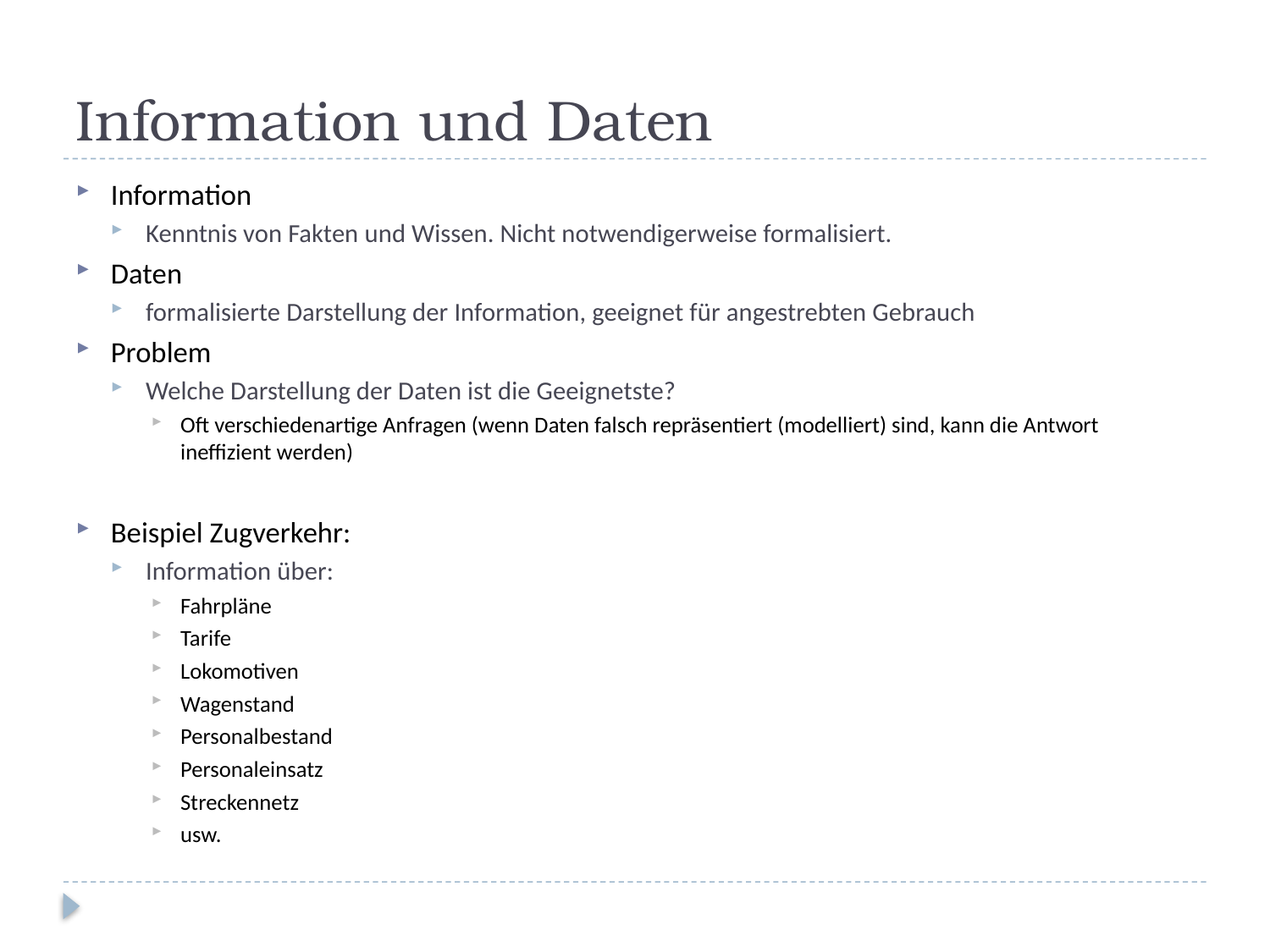

# Information und Daten
Information
Kenntnis von Fakten und Wissen. Nicht notwendigerweise formalisiert.
Daten
formalisierte Darstellung der Information, geeignet für angestrebten Gebrauch
Problem
Welche Darstellung der Daten ist die Geeignetste?
Oft verschiedenartige Anfragen (wenn Daten falsch repräsentiert (modelliert) sind, kann die Antwort ineffizient werden)

Beispiel Zugverkehr:
Information über:
Fahrpläne
Tarife
Lokomotiven
Wagenstand
Personalbestand
Personaleinsatz
Streckennetz
usw.